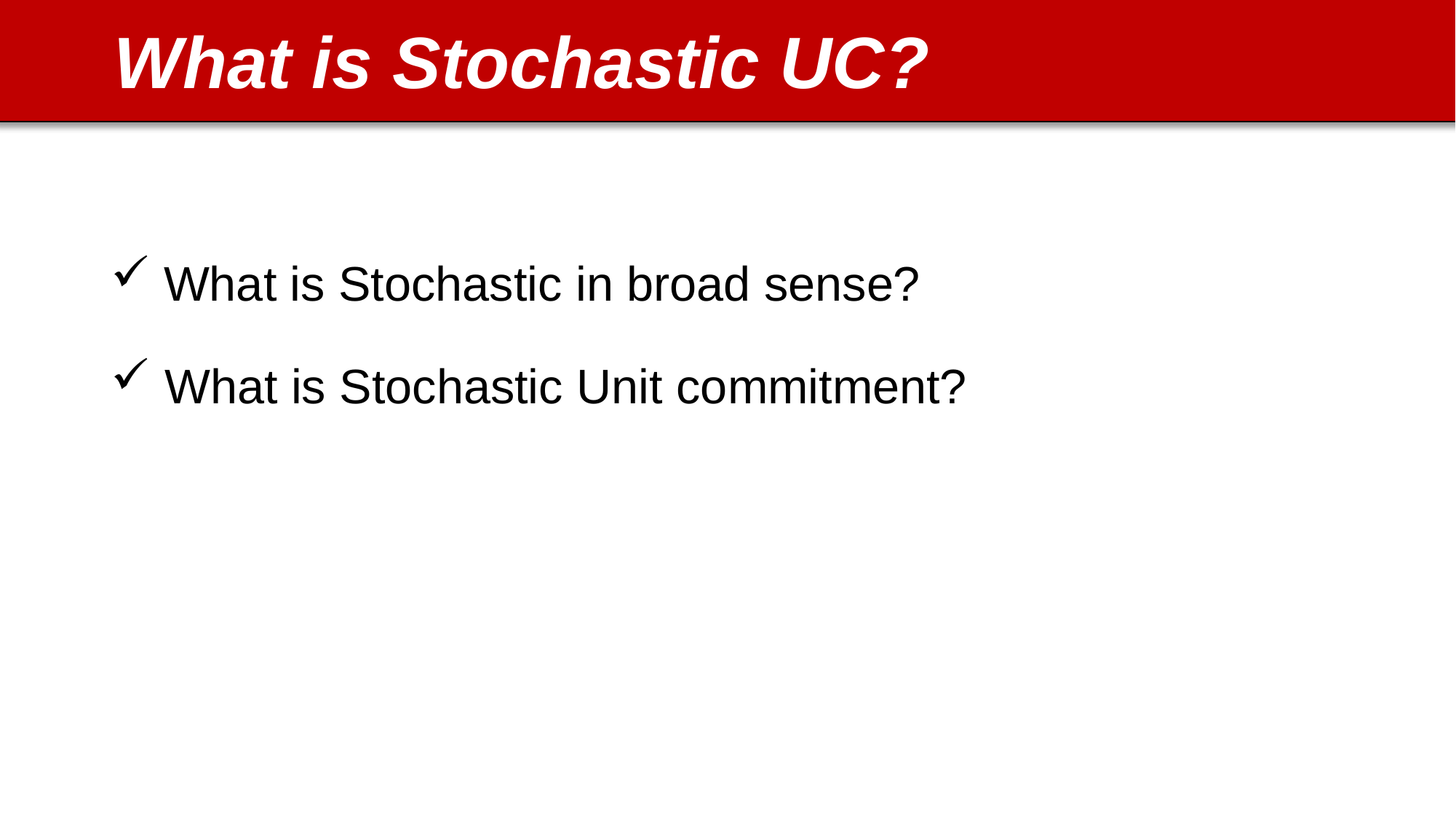

What is Stochastic UC?
﻿ What is Stochastic in broad sense?
 What is Stochastic Unit commitment?